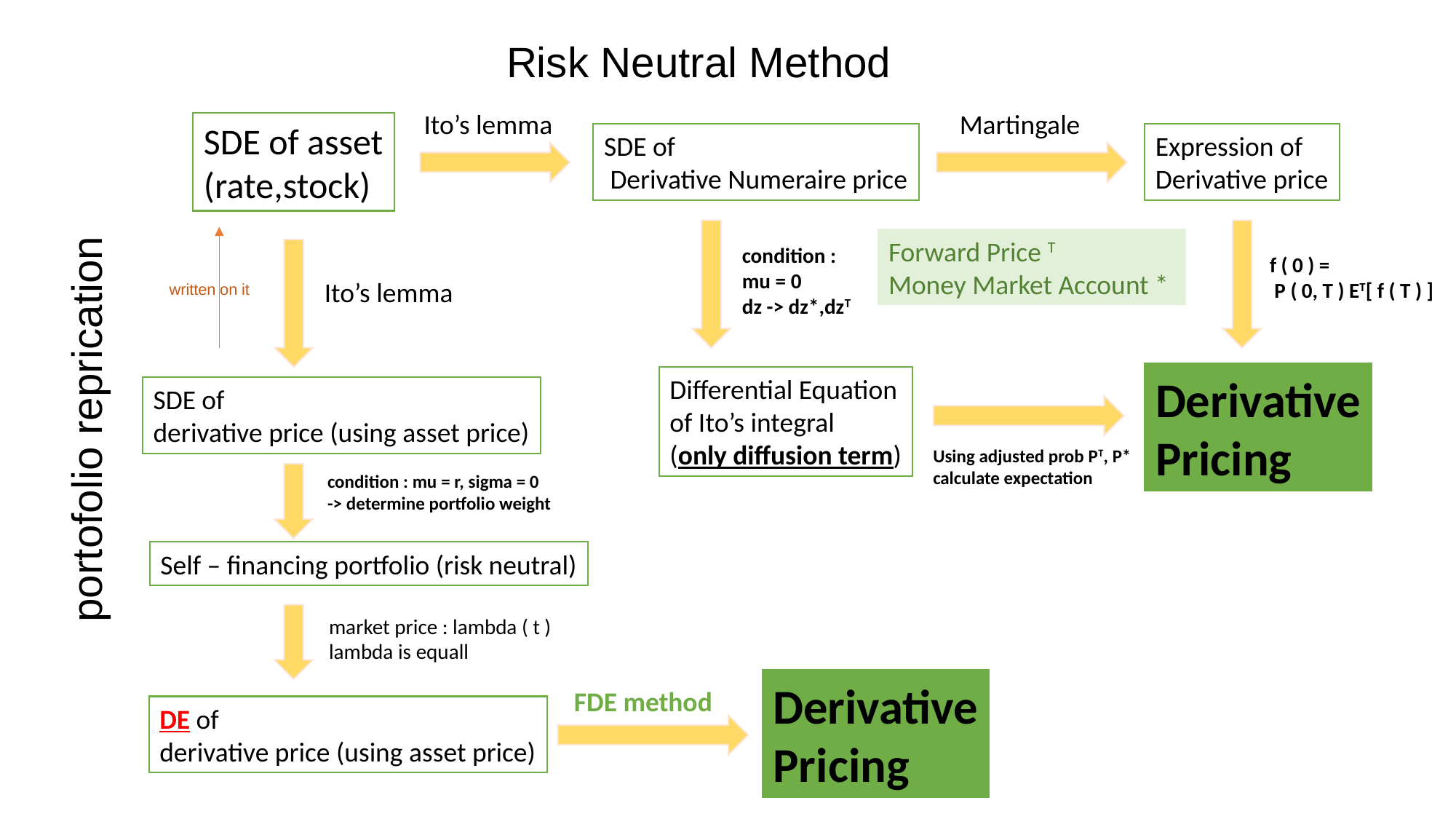

Risk Neutral Method
Ito’s lemma
Martingale
SDE of asset
(rate,stock)
SDE of
 Derivative Numeraire price
Expression of
Derivative price

Forward Price T
Money Market Account *
condition :
mu = 0
dz -> dz*,dzT

f ( 0 ) =
 P ( 0, T ) ET[ f ( T ) ]
Ito’s lemma
written on it
Derivative
Pricing
Differential Equation
of Ito’s integral
(only diffusion term)
SDE of
derivative price (using asset price)

portofolio reprication
Using adjusted prob PT, P*
calculate expectation

condition : mu = r, sigma = 0
-> determine portfolio weight
Self – financing portfolio (risk neutral)

market price : lambda ( t )
lambda is equall
Derivative
Pricing
FDE method
DE of
derivative price (using asset price)